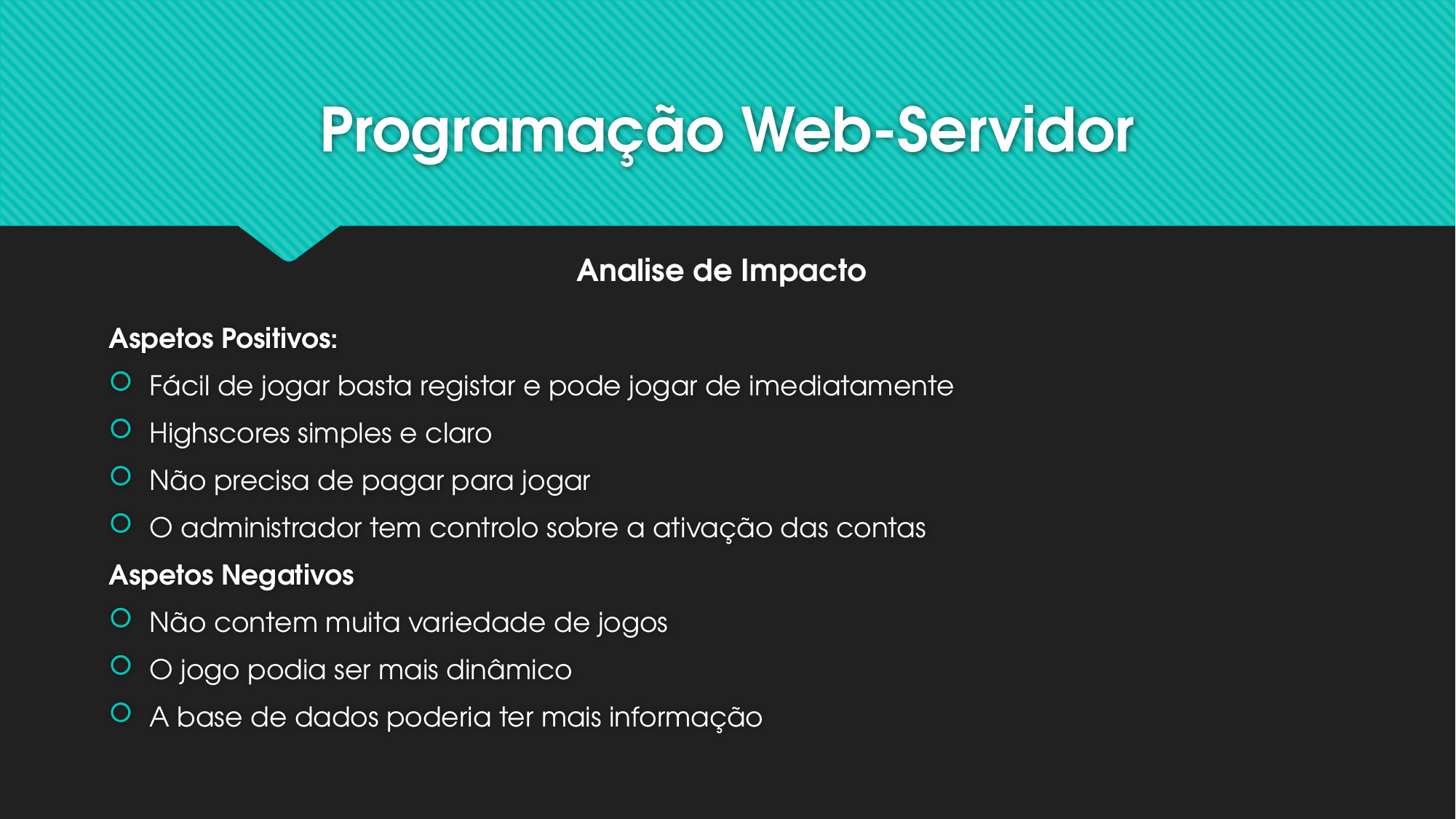

# Programação Web-Servidor
Analise de Impacto

Aspetos Positivos:
Fácil de jogar basta registar e pode jogar de imediatamente
Highscores simples e claro
Não precisa de pagar para jogar
O administrador tem controlo sobre a ativação das contas
Aspetos Negativos
Não contem muita variedade de jogos
O jogo podia ser mais dinâmico
A base de dados poderia ter mais informação